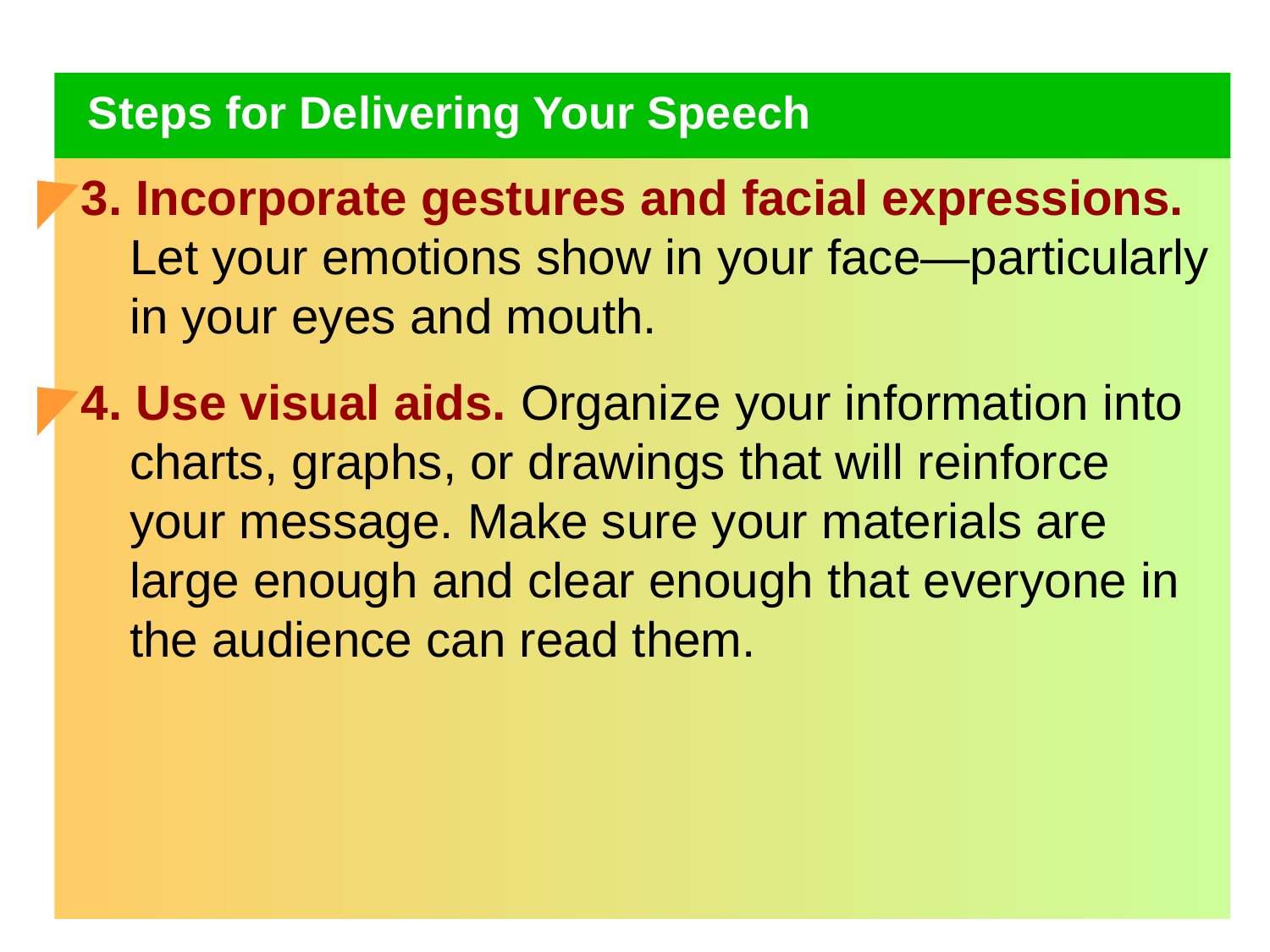

Steps for Delivering Your Speech

3. Incorporate gestures and facial expressions. Let your emotions show in your face—particularly in your eyes and mouth.
4. Use visual aids. Organize your information into charts, graphs, or drawings that will reinforce your message. Make sure your materials are large enough and clear enough that everyone in the audience can read them.